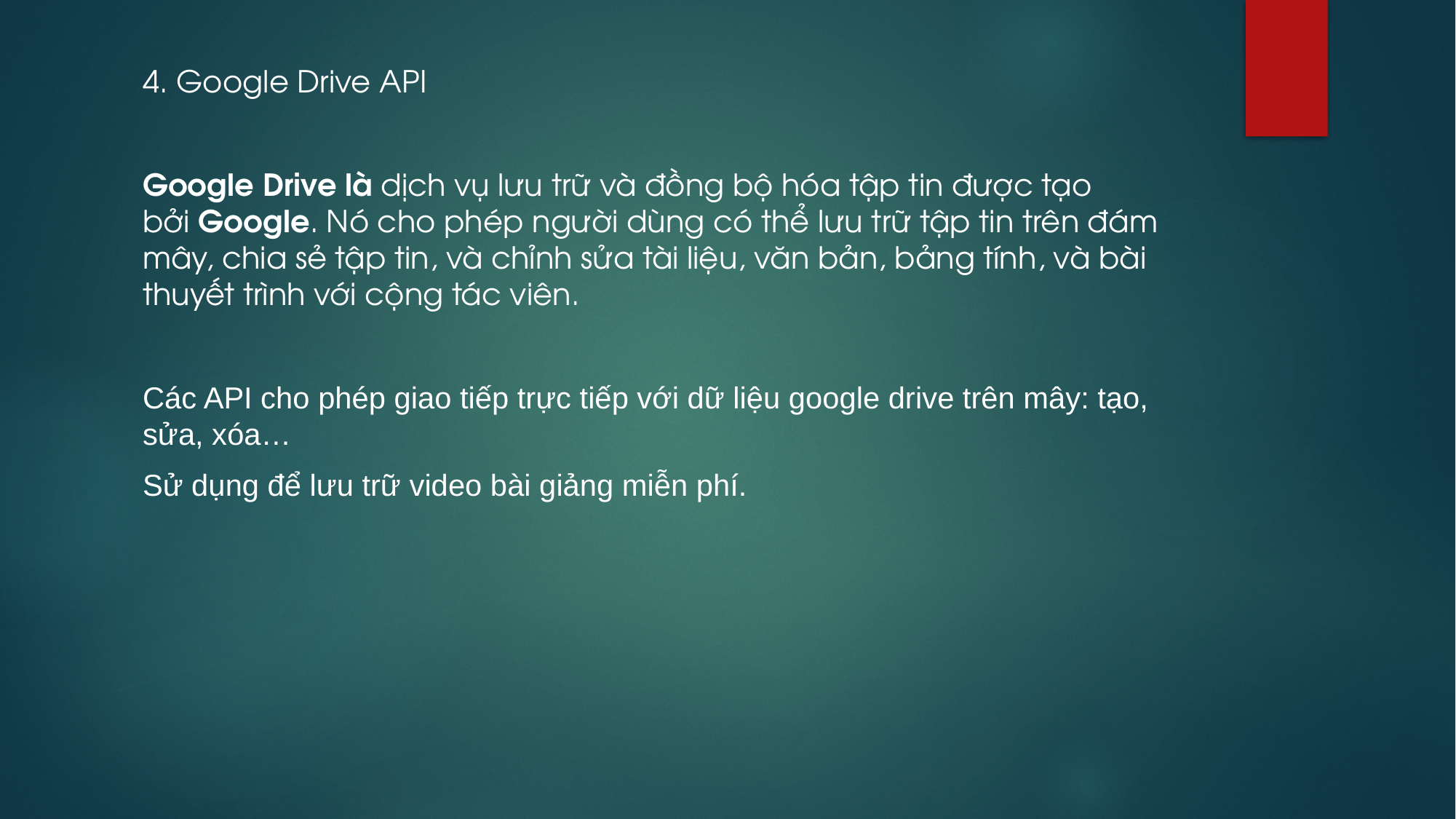

4. Google Drive API

Google Drive là dịch vụ lưu trữ và đồng bộ hóa tập tin được tạo bởi Google. Nó cho phép người dùng có thể lưu trữ tập tin trên đám mây, chia sẻ tập tin, và chỉnh sửa tài liệu, văn bản, bảng tính, và bài thuyết trình với cộng tác viên.

Các API cho phép giao tiếp trực tiếp với dữ liệu google drive trên mây: tạo, sửa, xóa…
Sử dụng để lưu trữ video bài giảng miễn phí.